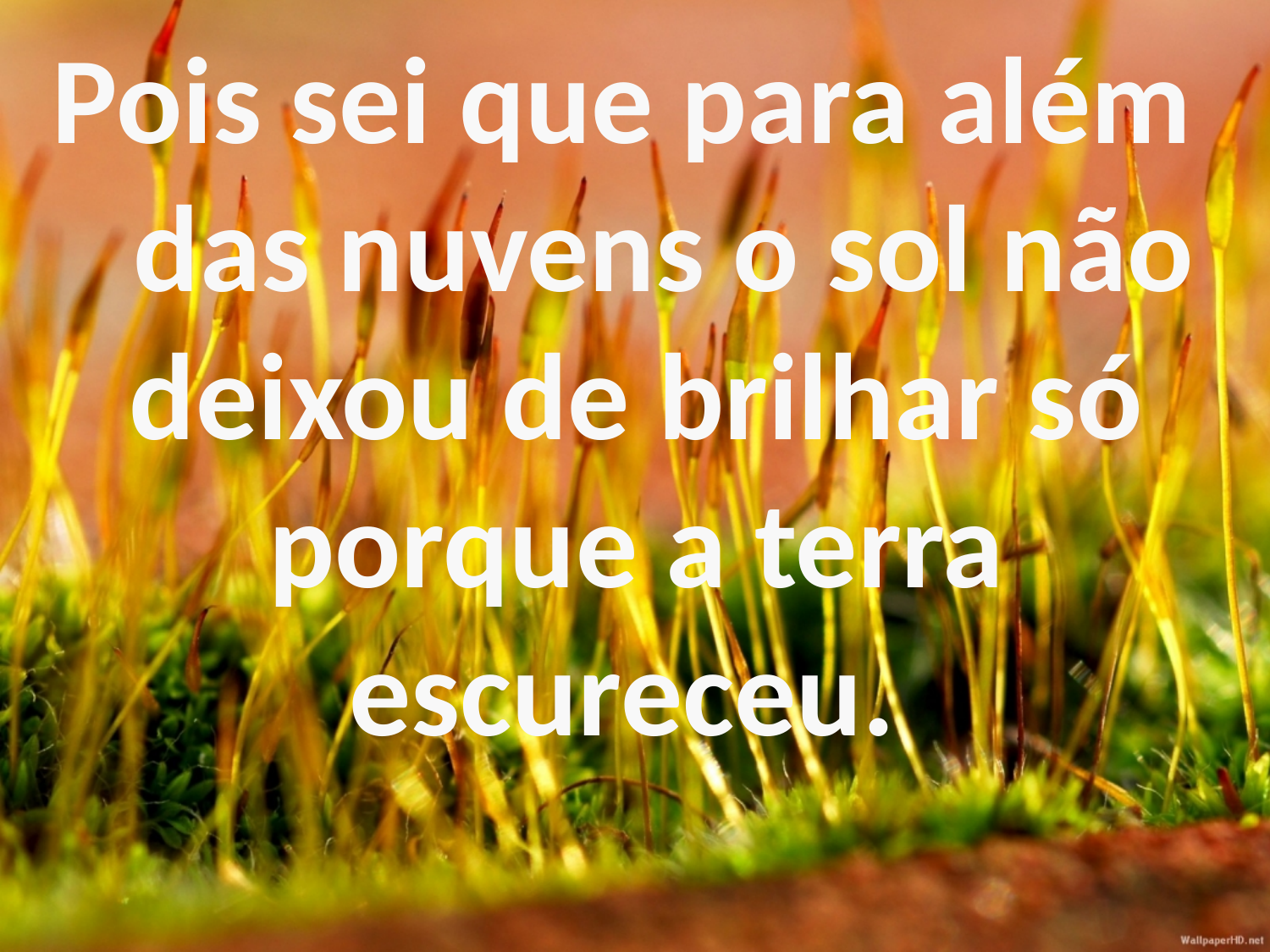

Pois sei que para além    das nuvens o sol não deixou de brilhar só porque a terra escureceu.